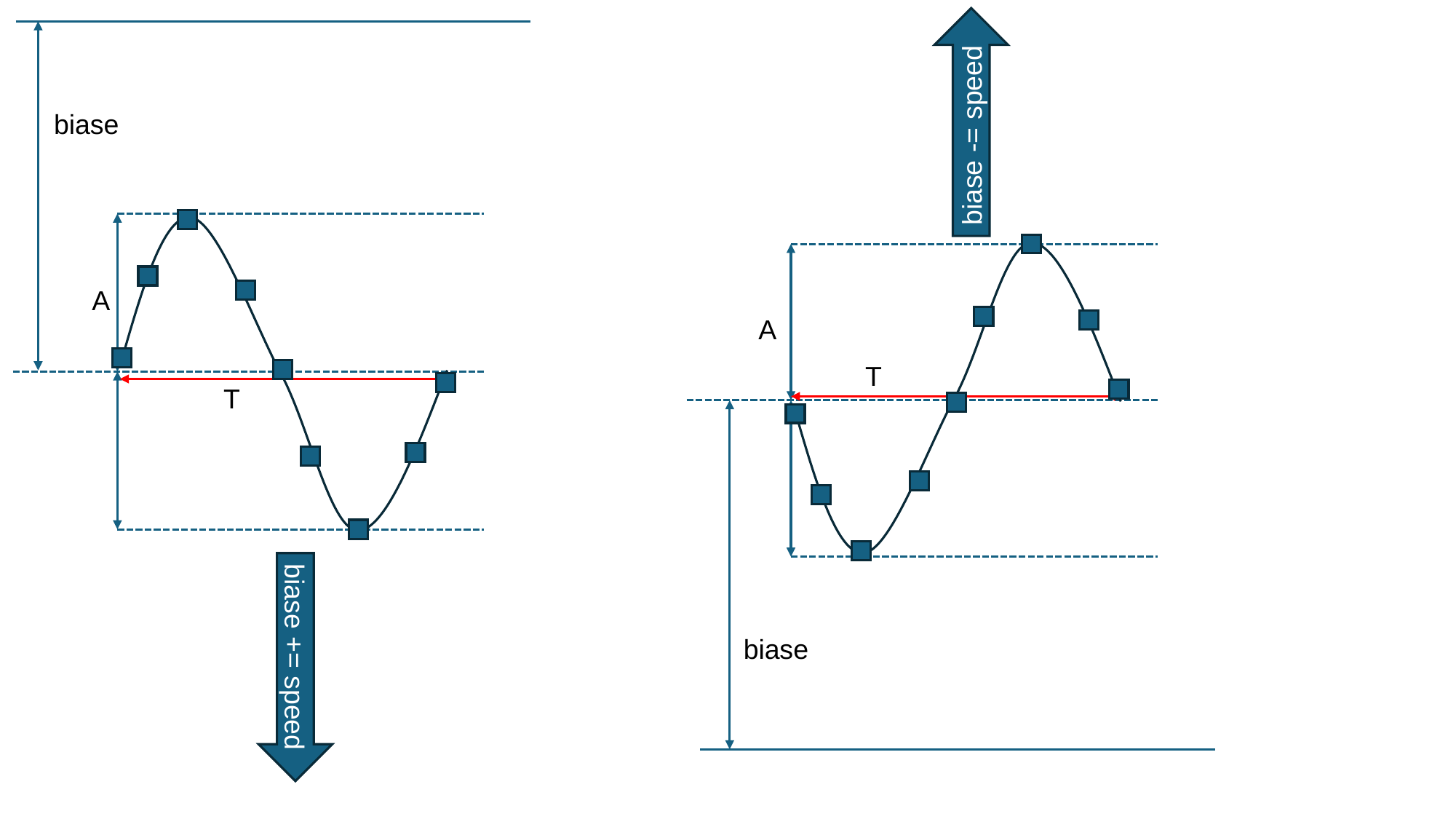

biase -= speed
biase

A

A

T
T

biase
biase += speed